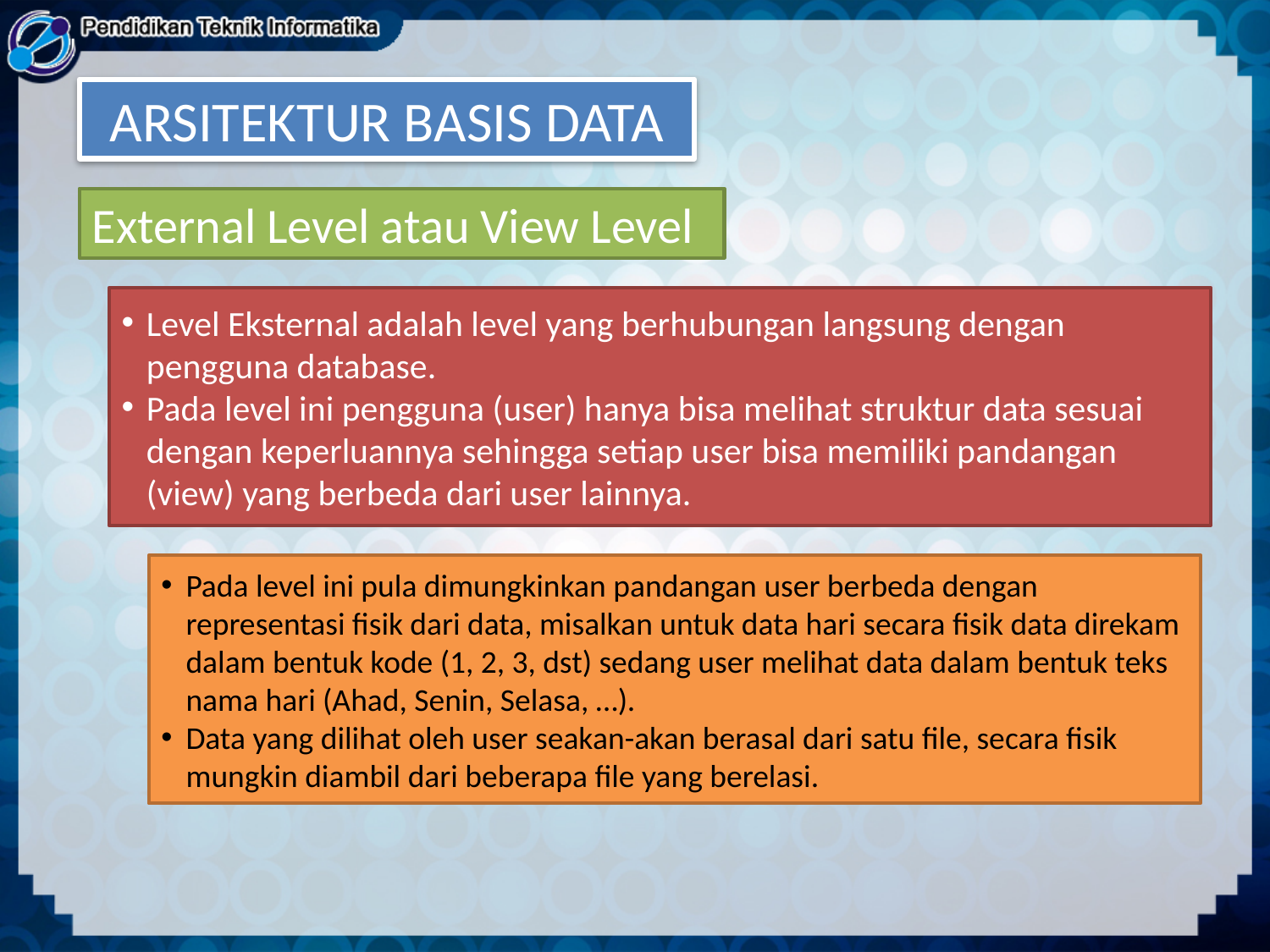

ARSITEKTUR BASIS DATA
External Level atau View Level
Level Eksternal adalah level yang berhubungan langsung dengan pengguna database.
Pada level ini pengguna (user) hanya bisa melihat struktur data sesuai dengan keperluannya sehingga setiap user bisa memiliki pandangan (view) yang berbeda dari user lainnya.
Pada level ini pula dimungkinkan pandangan user berbeda dengan representasi fisik dari data, misalkan untuk data hari secara fisik data direkam dalam bentuk kode (1, 2, 3, dst) sedang user melihat data dalam bentuk teks nama hari (Ahad, Senin, Selasa, …).
Data yang dilihat oleh user seakan-akan berasal dari satu file, secara fisik mungkin diambil dari beberapa file yang berelasi.